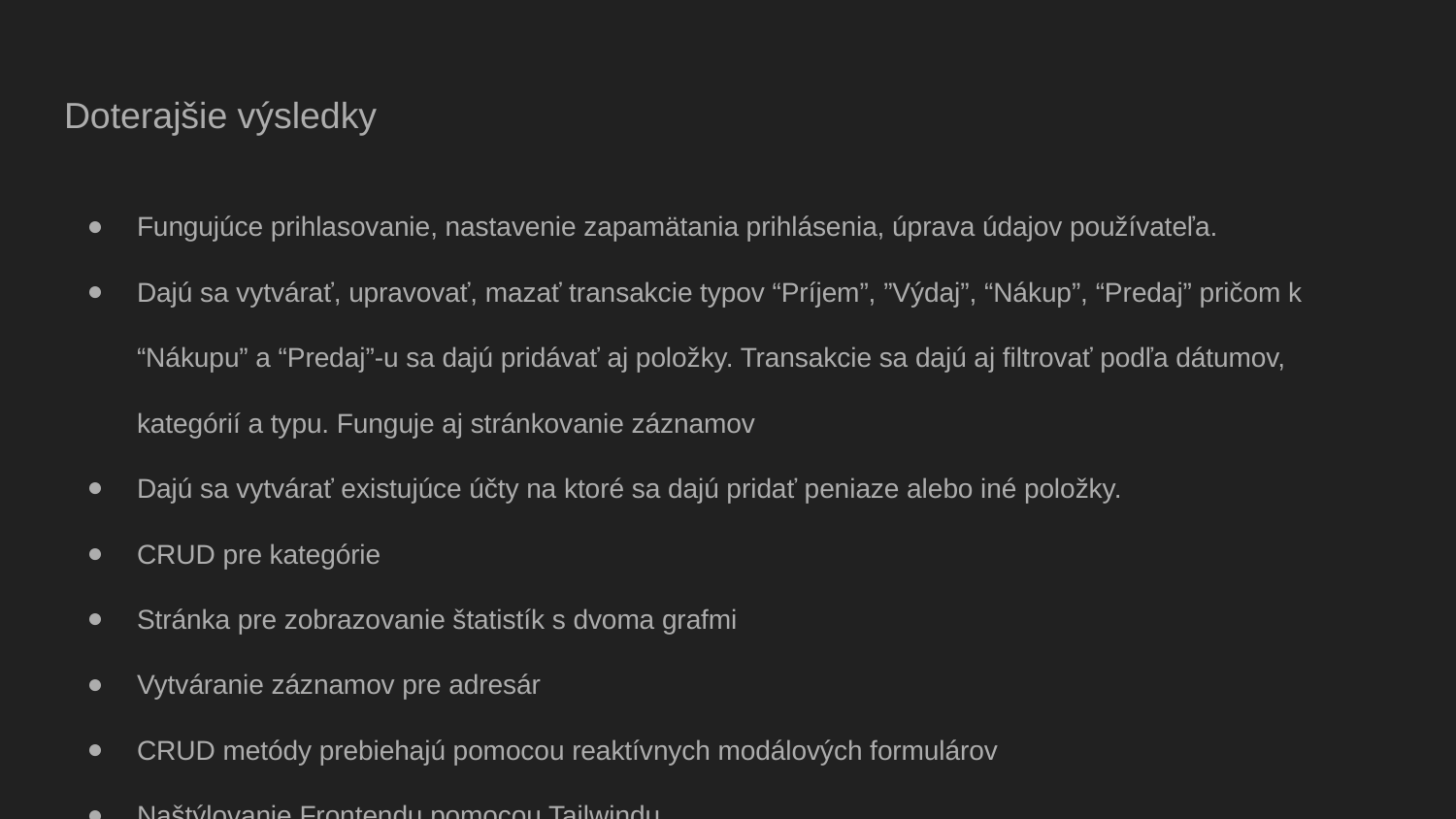

# Doterajšie výsledky
Fungujúce prihlasovanie, nastavenie zapamätania prihlásenia, úprava údajov používateľa.
Dajú sa vytvárať, upravovať, mazať transakcie typov “Príjem”, ”Výdaj”, “Nákup”, “Predaj” pričom k “Nákupu” a “Predaj”-u sa dajú pridávať aj položky. Transakcie sa dajú aj filtrovať podľa dátumov, kategórií a typu. Funguje aj stránkovanie záznamov
Dajú sa vytvárať existujúce účty na ktoré sa dajú pridať peniaze alebo iné položky.
CRUD pre kategórie
Stránka pre zobrazovanie štatistík s dvoma grafmi
Vytváranie záznamov pre adresár
CRUD metódy prebiehajú pomocou reaktívnych modálových formulárov
Naštýlovanie Frontendu pomocou Tailwindu